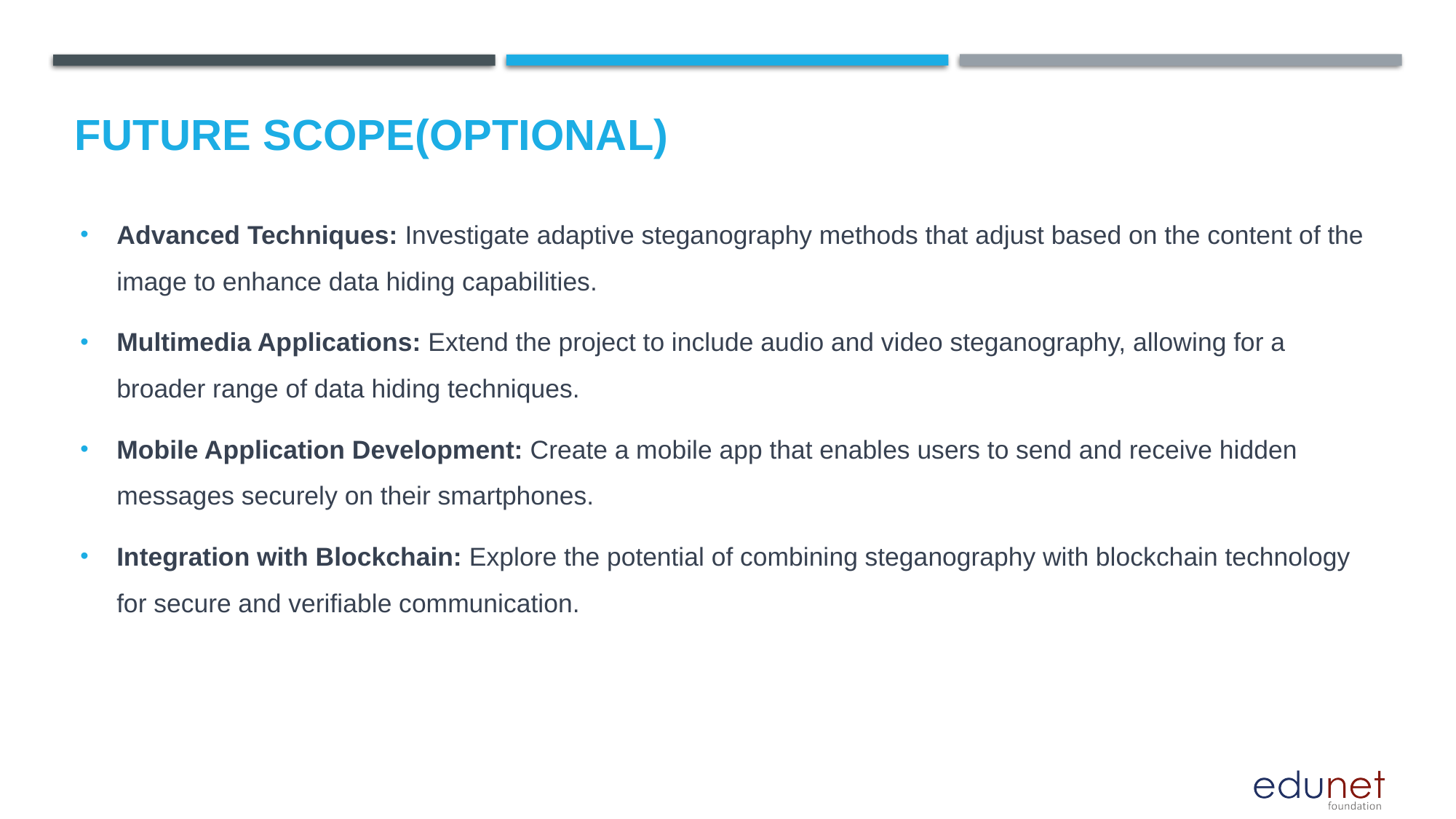

Future scope(optional)
Advanced Techniques: Investigate adaptive steganography methods that adjust based on the content of the image to enhance data hiding capabilities.
Multimedia Applications: Extend the project to include audio and video steganography, allowing for a broader range of data hiding techniques.
Mobile Application Development: Create a mobile app that enables users to send and receive hidden messages securely on their smartphones.
Integration with Blockchain: Explore the potential of combining steganography with blockchain technology for secure and verifiable communication.